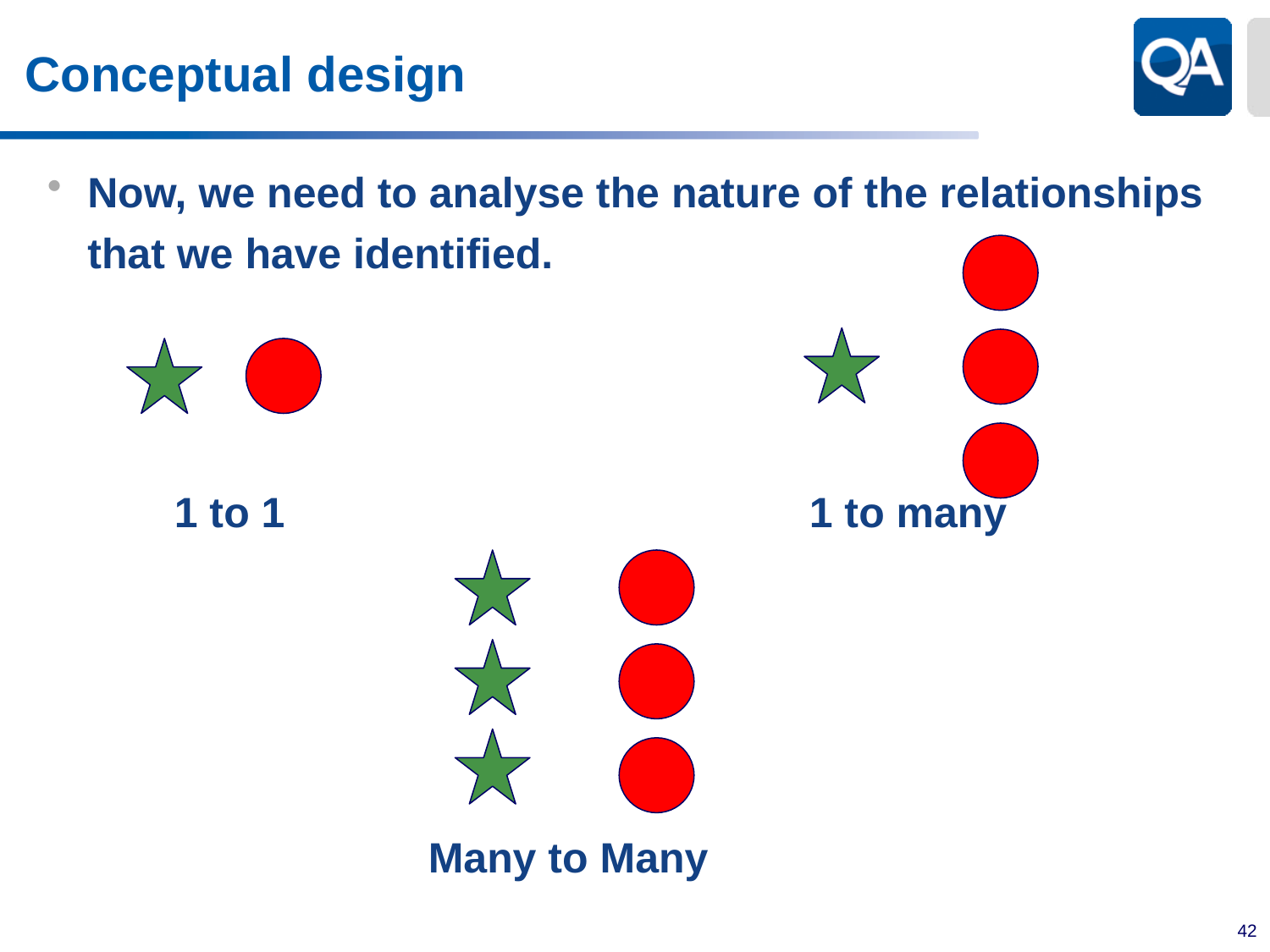

# Conceptual design
Now, we need to analyse the nature of the relationships that we have identified.

	1 to 1					1 to many

			Many to Many